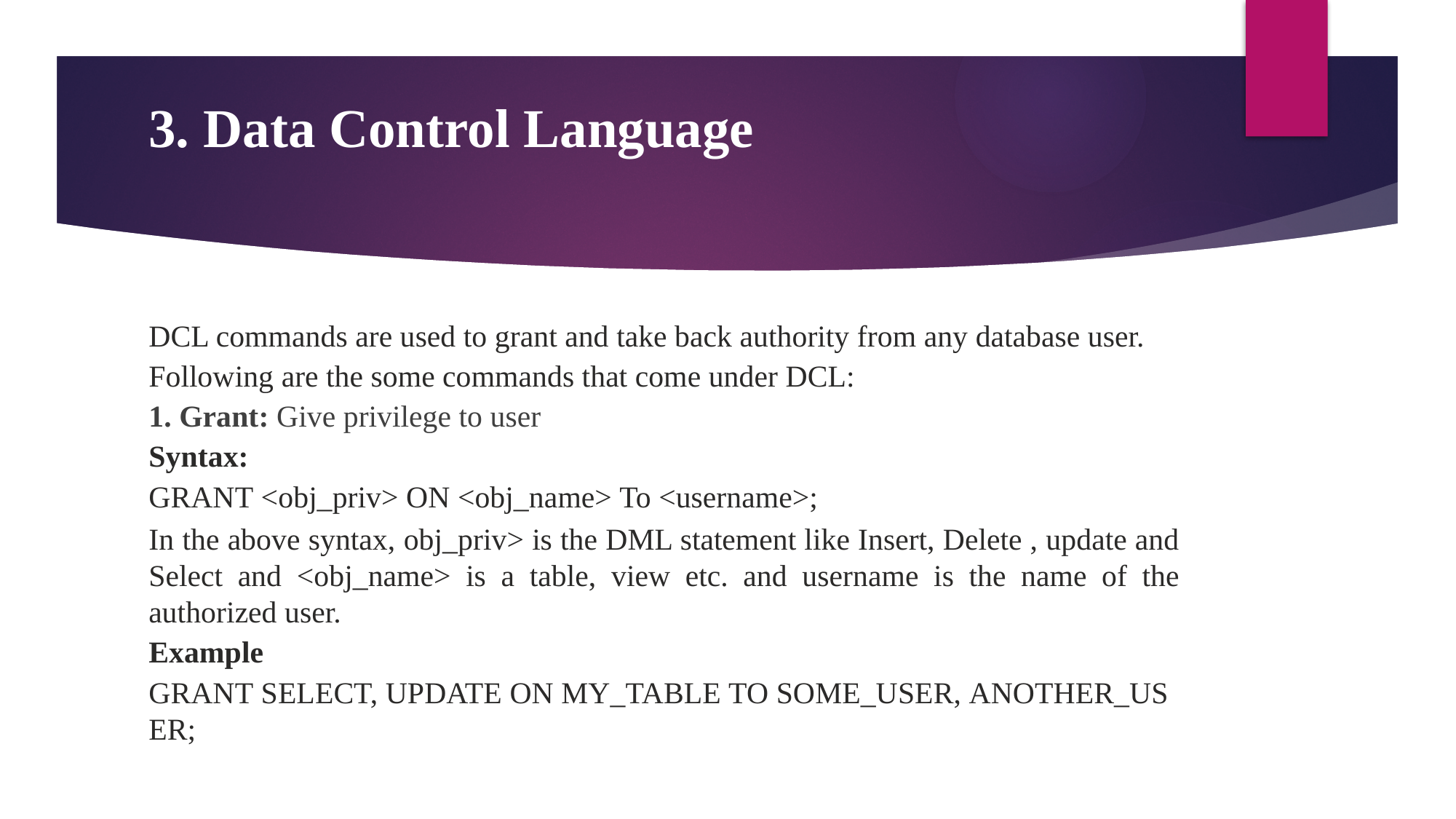

# 3. Data Control Language
DCL commands are used to grant and take back authority from any database user.
Following are the some commands that come under DCL:
1. Grant: Give privilege to user
Syntax:
GRANT <obj_priv> ON <obj_name> To <username>;
In the above syntax, obj_priv> is the DML statement like Insert, Delete , update and Select and <obj_name> is a table, view etc. and username is the name of the authorized user.
Example
GRANT SELECT, UPDATE ON MY_TABLE TO SOME_USER, ANOTHER_USER;